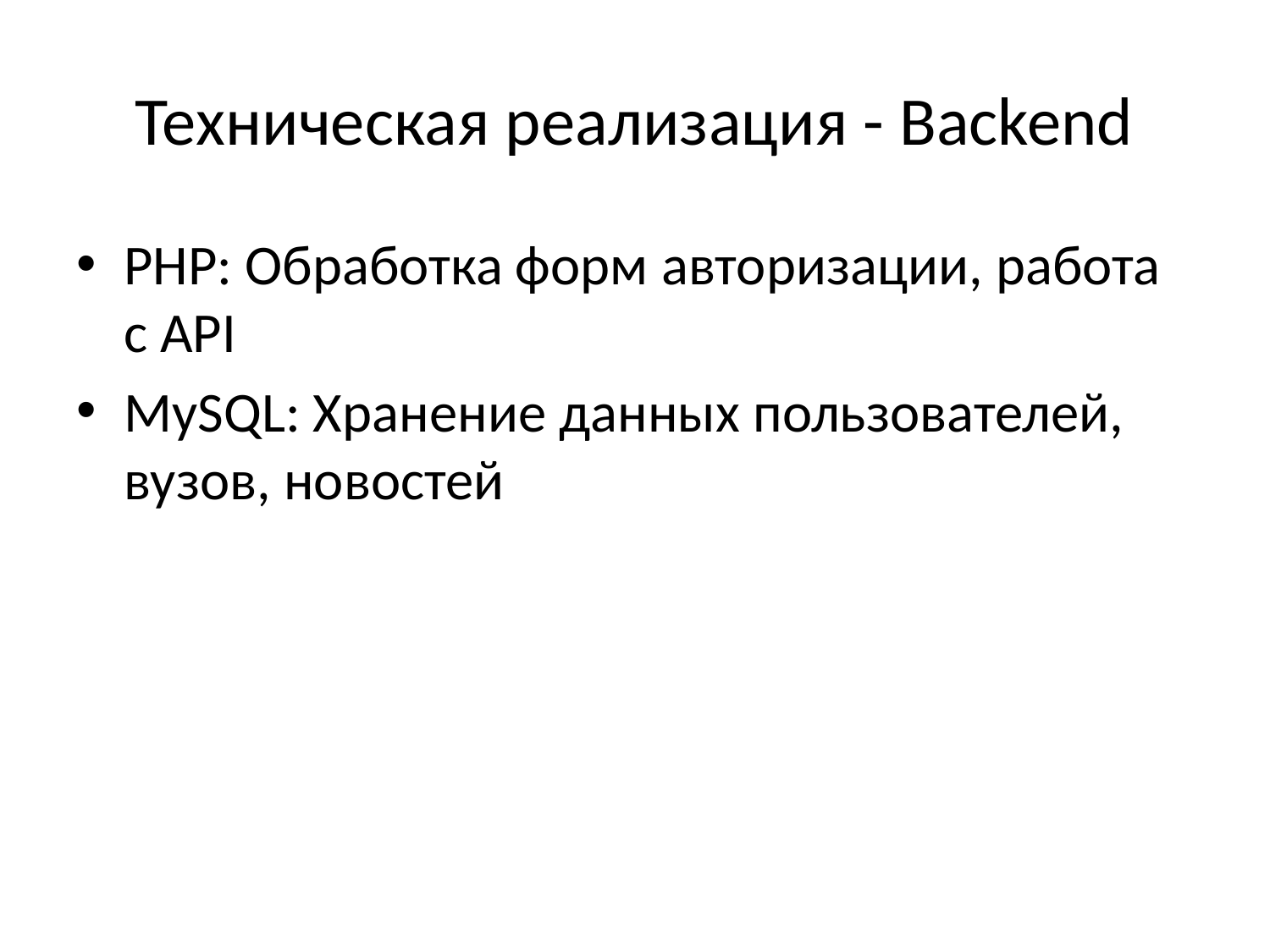

# Техническая реализация - Backend
PHP: Обработка форм авторизации, работа с API
MySQL: Хранение данных пользователей, вузов, новостей